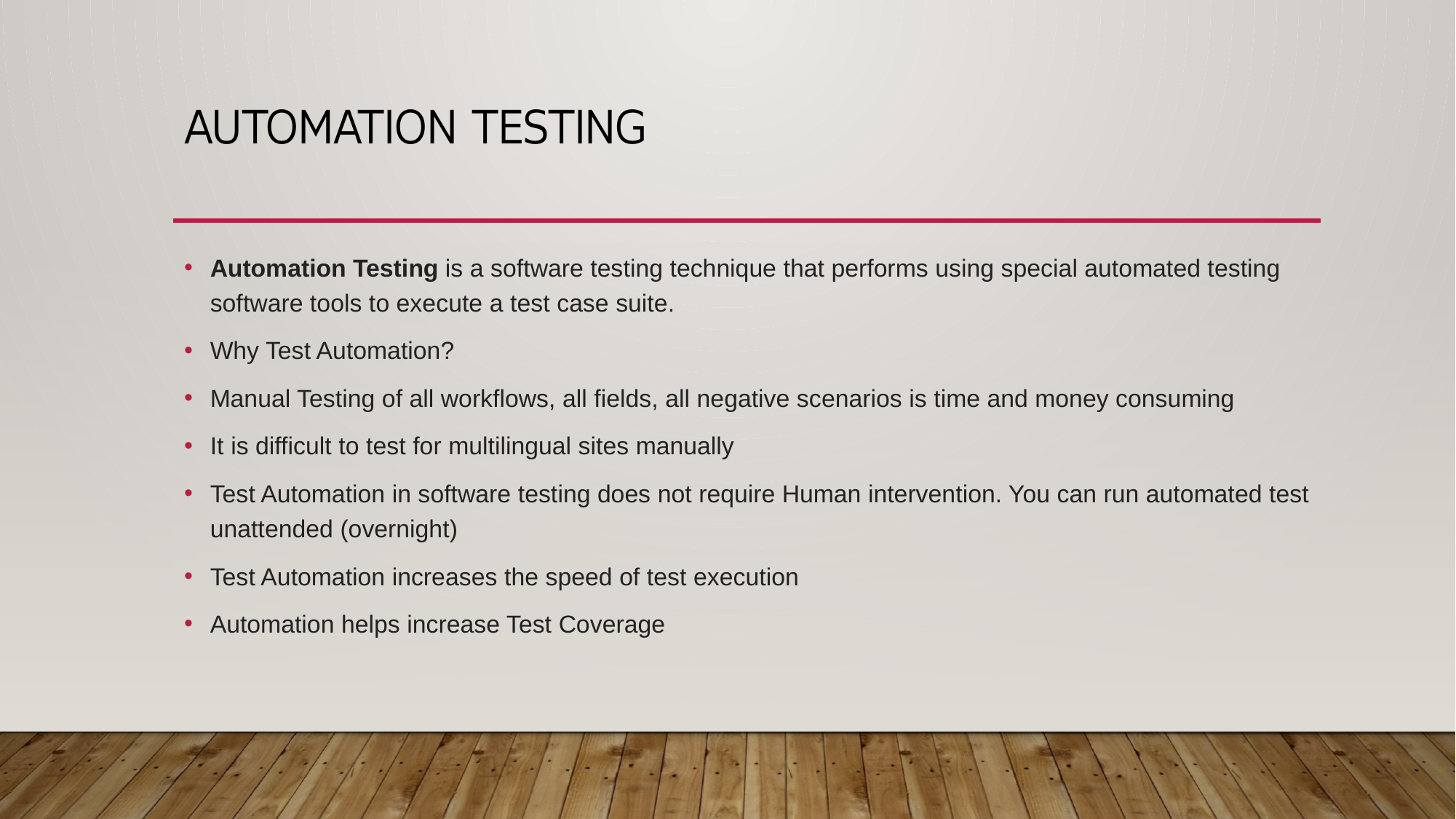

# AUTOMATION TESTING
Automation Testing is a software testing technique that performs using special automated testing software tools to execute a test case suite.
Why Test Automation?
Manual Testing of all workflows, all fields, all negative scenarios is time and money consuming
It is difficult to test for multilingual sites manually
Test Automation in software testing does not require Human intervention. You can run automated test unattended (overnight)
Test Automation increases the speed of test execution
Automation helps increase Test Coverage